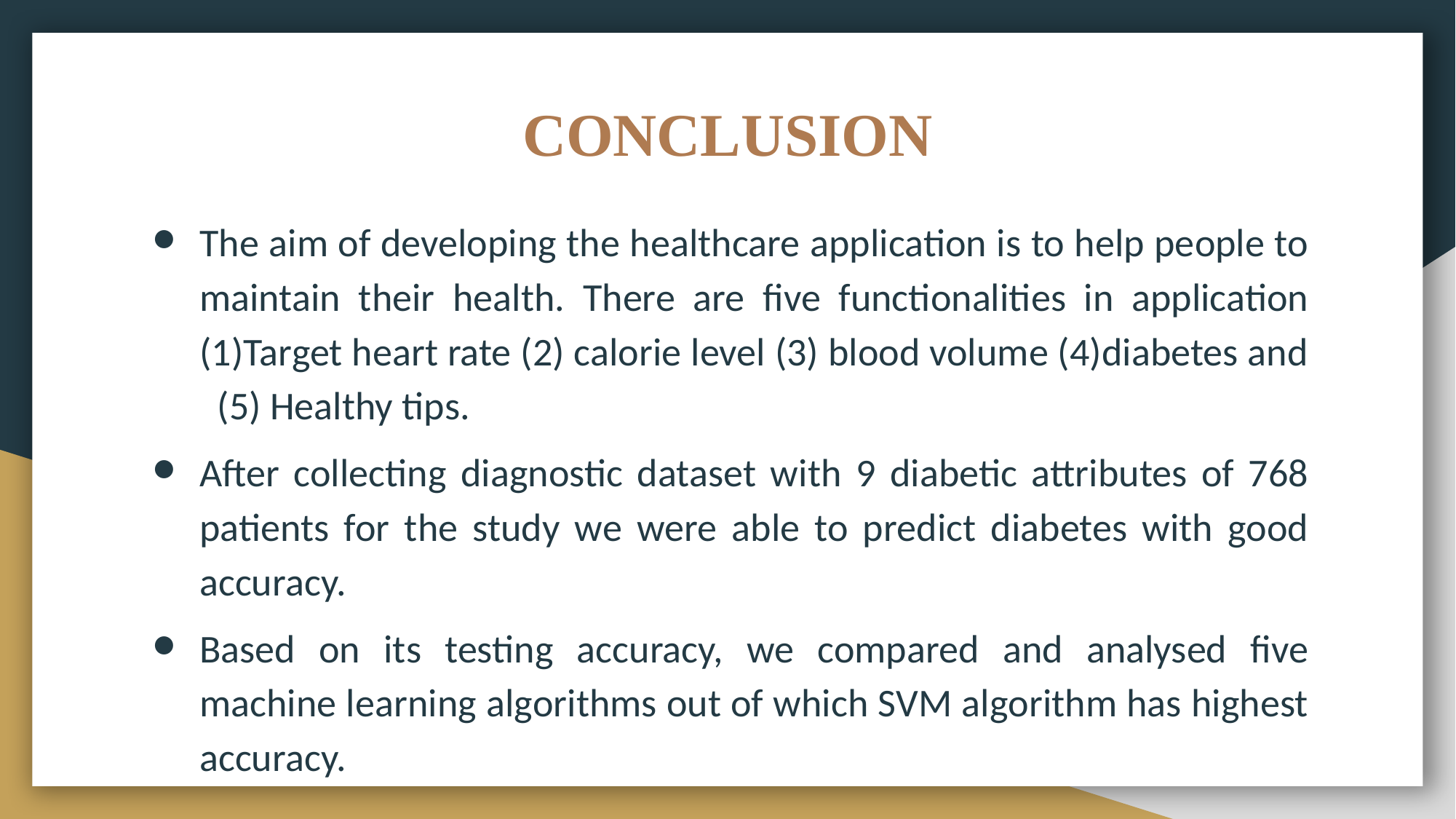

# CONCLUSION
The aim of developing the healthcare application is to help people to maintain their health. There are five functionalities in application (1)Target heart rate (2) calorie level (3) blood volume (4)diabetes and   (5) Healthy tips.

After collecting diagnostic dataset with 9 diabetic attributes of 768 patients for the study we were able to predict diabetes with good accuracy.

Based on its testing accuracy, we compared and analysed five machine learning algorithms out of which SVM algorithm has highest accuracy.